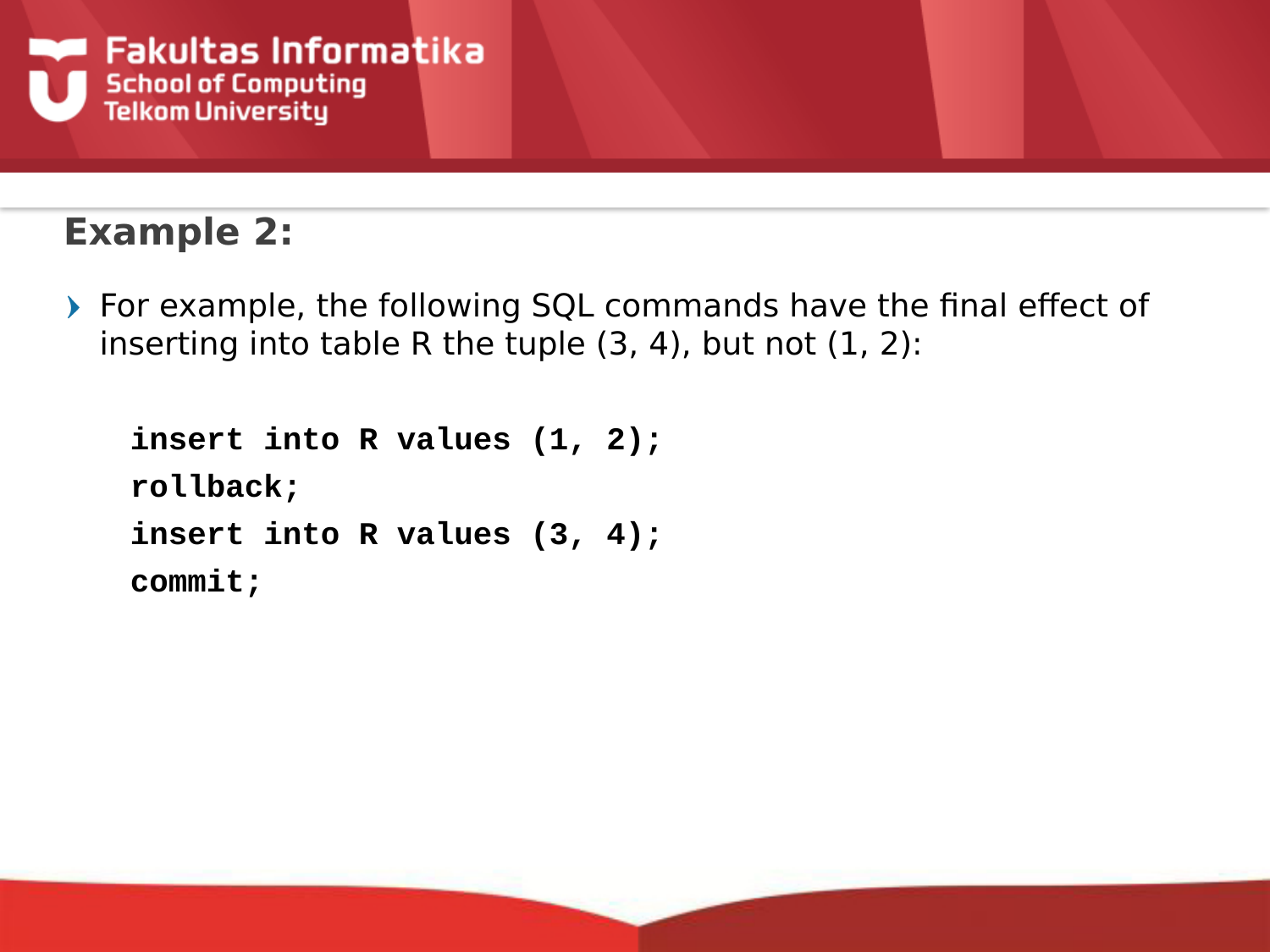

# Example 2:
For example, the following SQL commands have the final effect of inserting into table R the tuple (3, 4), but not (1, 2):

insert into R values (1, 2);
rollback;
insert into R values (3, 4);
commit;